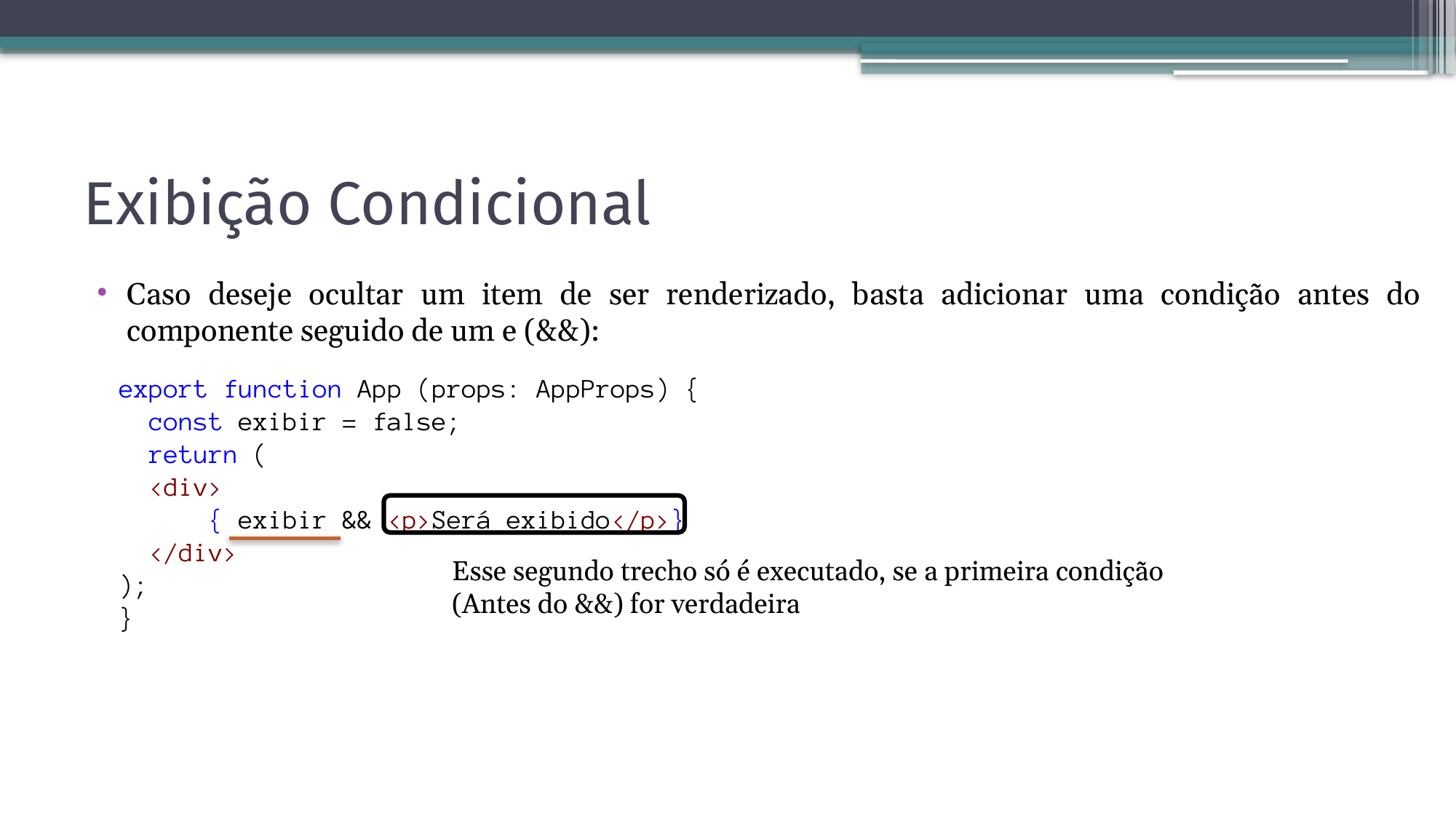

# Exibição Condicional
Caso deseje ocultar um item de ser renderizado, basta adicionar uma condição antes do componente seguido de um e (&&):

export function App (props: AppProps) {
  const exibir = false;
  return (
  <div>
      { exibir && <p>Será exibido</p>}
  </div>
);
}

Esse segundo trecho só é executado, se a primeira condição (Antes do &&) for verdadeira